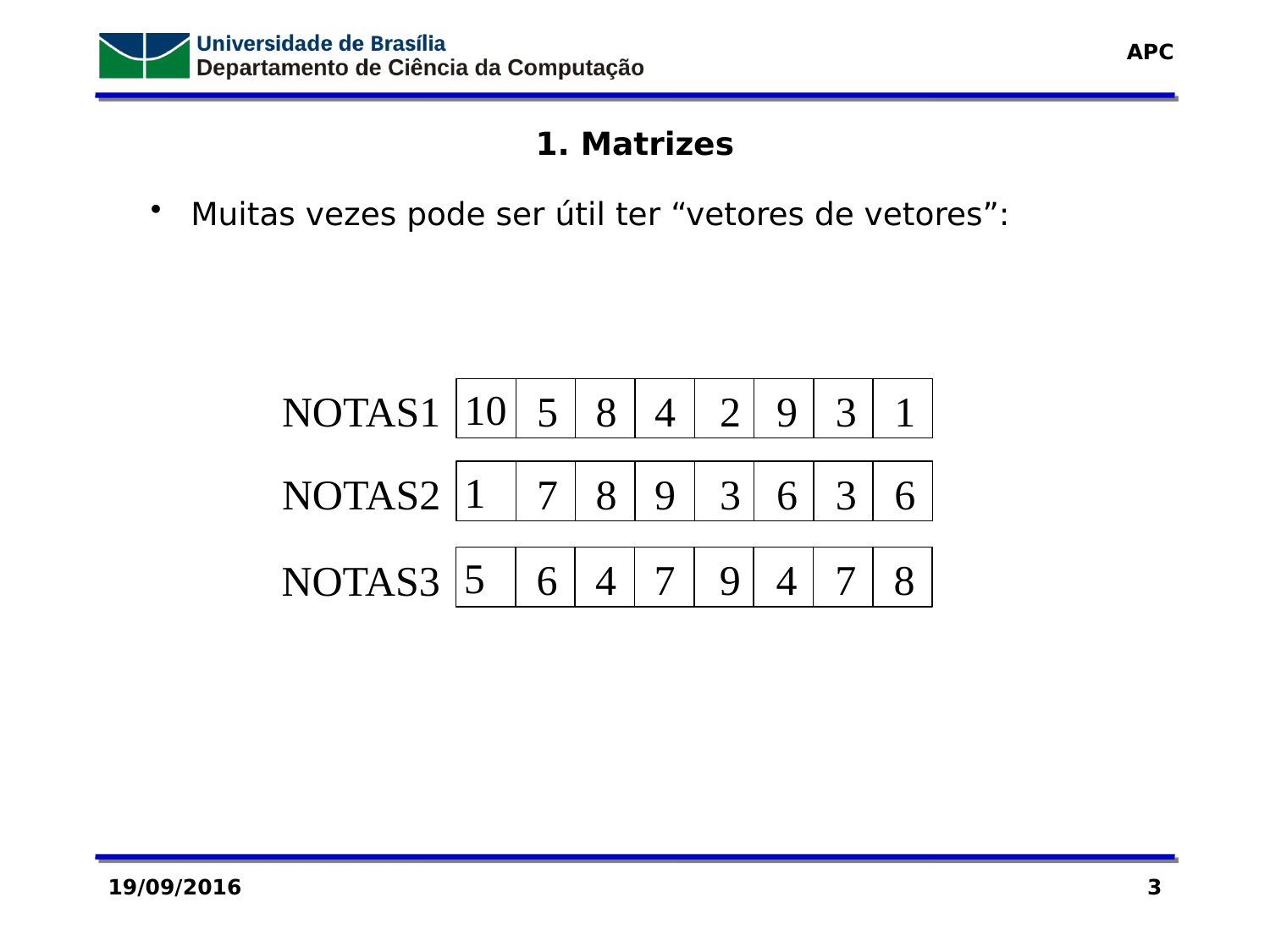

1. Matrizes
 Muitas vezes pode ser útil ter “vetores de vetores”:
10

5

8

4

2

9

3

1
NOTAS1
1

7

8

9

3

6

3

6
NOTAS2
5

6

4

7

9

4

7

8
NOTAS3
19/09/2016
3